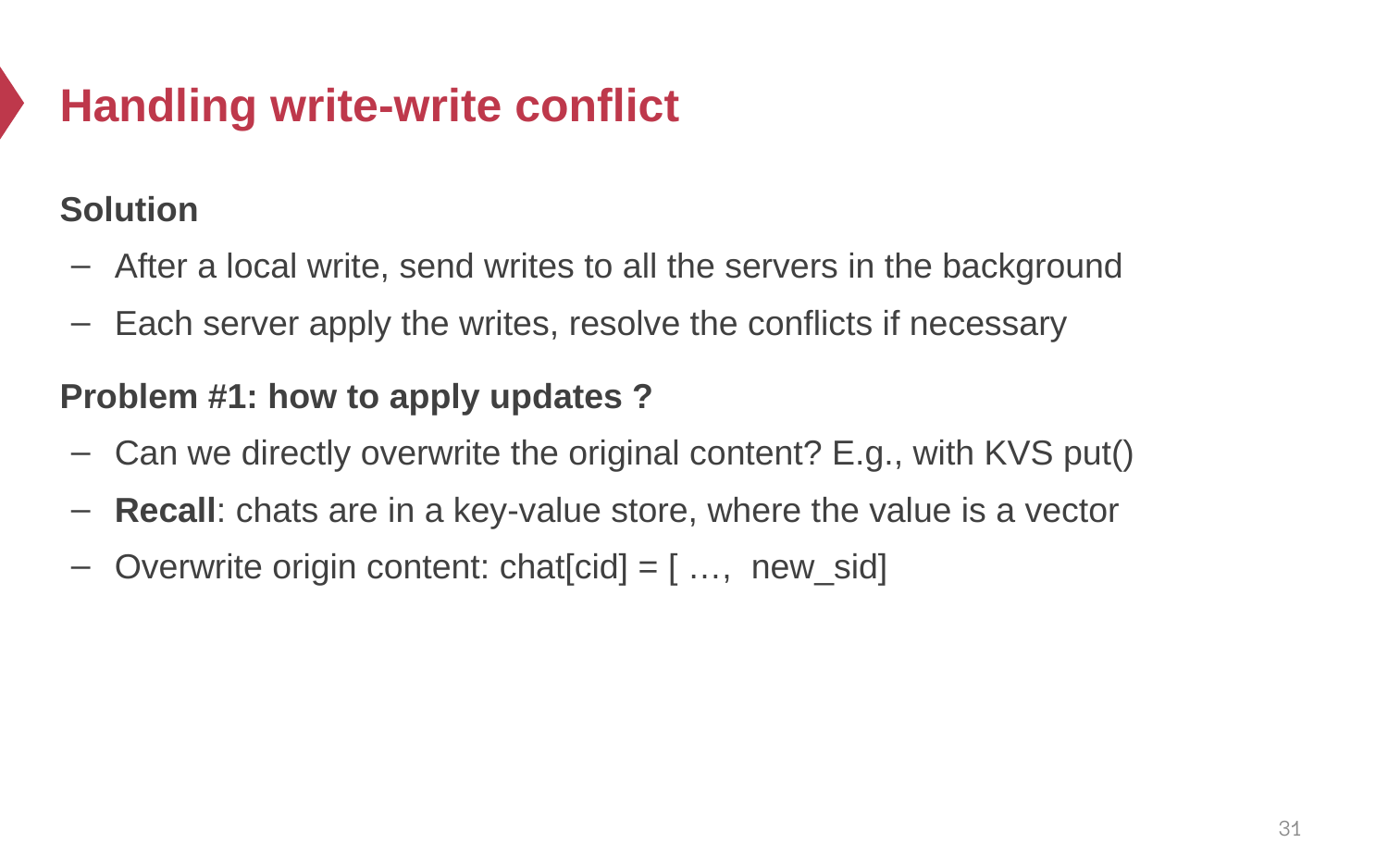

# Handling write-write conflict
Solution
After a local write, send writes to all the servers in the background
Each server apply the writes, resolve the conflicts if necessary
Problem #1: how to apply updates ?
Can we directly overwrite the original content? E.g., with KVS put()
Recall: chats are in a key-value store, where the value is a vector
Overwrite origin content: chat[cid] = [ …,  new_sid]
31